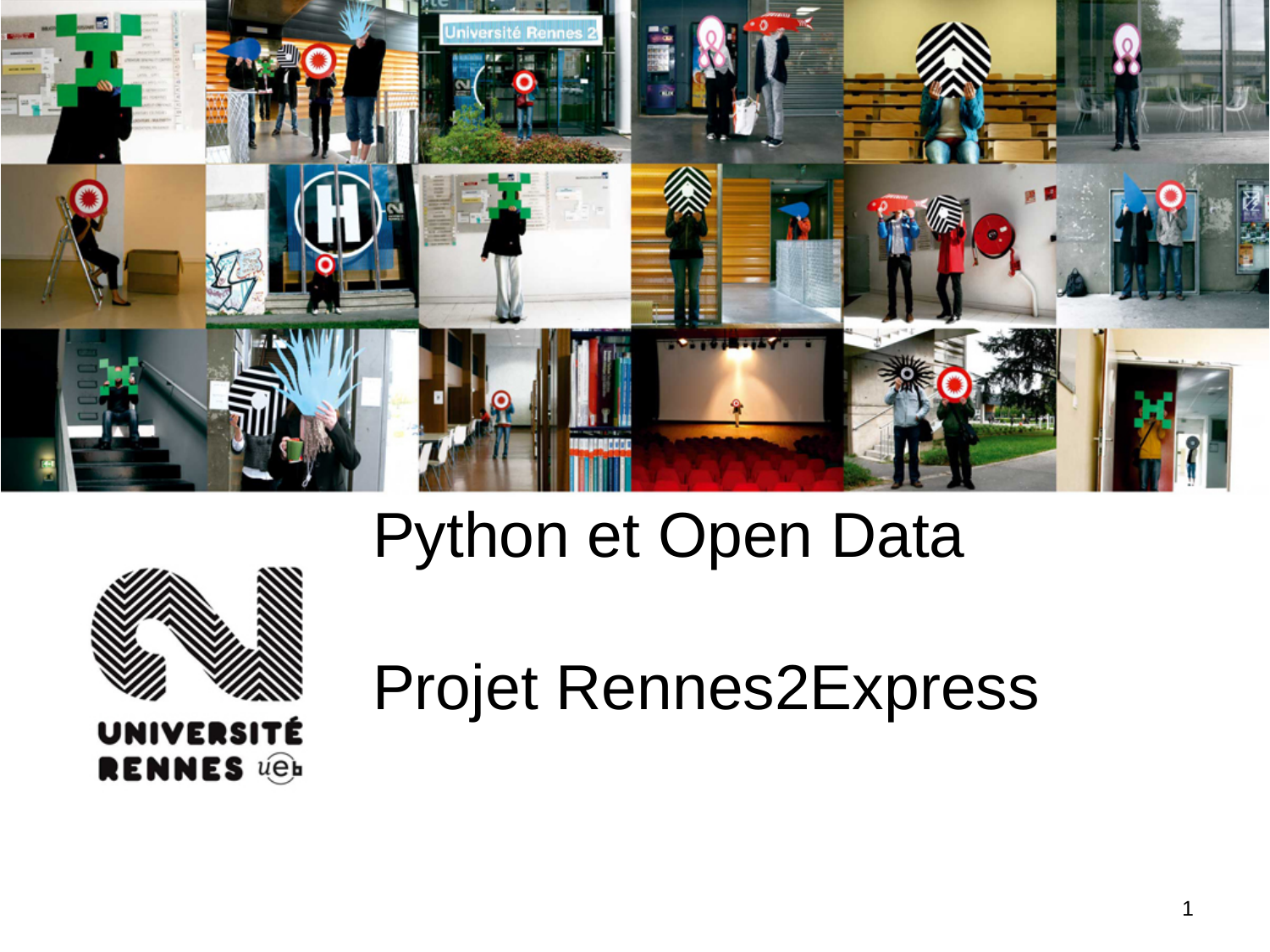

# Python et Open Data Projet Rennes2Express

1